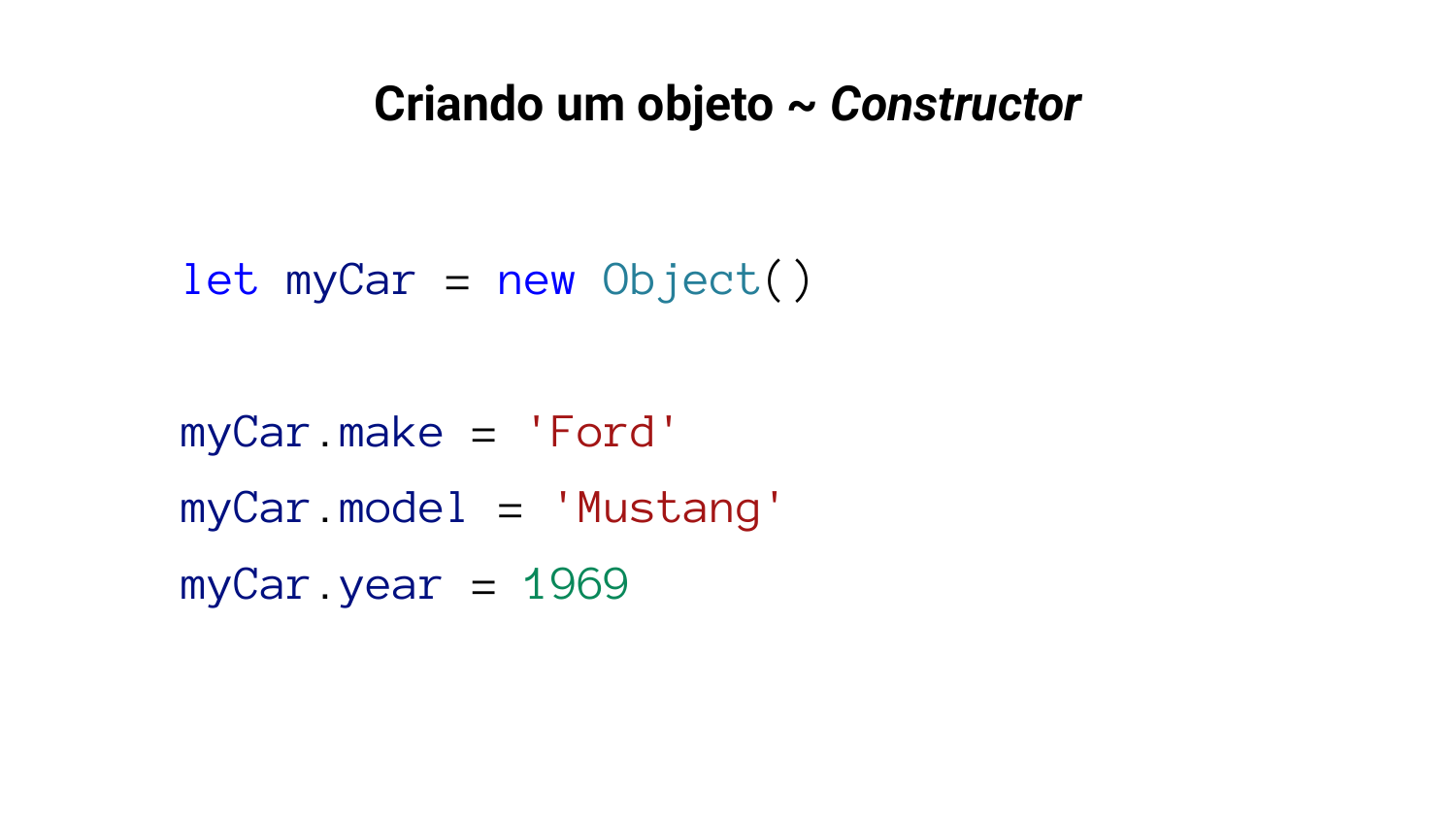

Criando um objeto ~ Constructor
let myCar = new Object()

myCar.make = 'Ford'
myCar.model = 'Mustang'
myCar.year = 1969